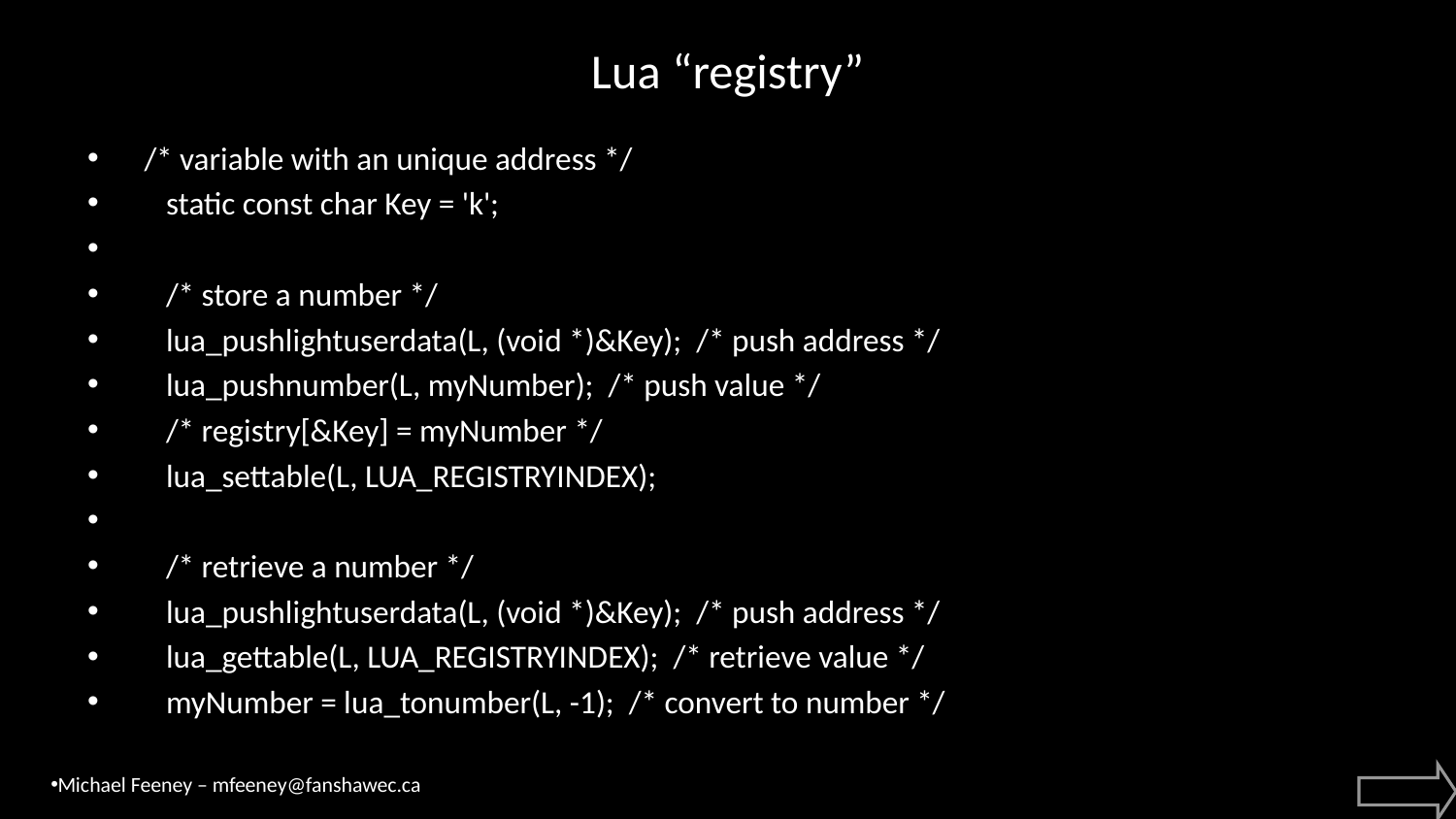

# Lua “registry”
 /* variable with an unique address */
    static const char Key = 'k';

    /* store a number */
    lua_pushlightuserdata(L, (void *)&Key);  /* push address */
    lua_pushnumber(L, myNumber);  /* push value */
    /* registry[&Key] = myNumber */
    lua_settable(L, LUA_REGISTRYINDEX);

    /* retrieve a number */
    lua_pushlightuserdata(L, (void *)&Key);  /* push address */
    lua_gettable(L, LUA_REGISTRYINDEX);  /* retrieve value */
    myNumber = lua_tonumber(L, -1);  /* convert to number */